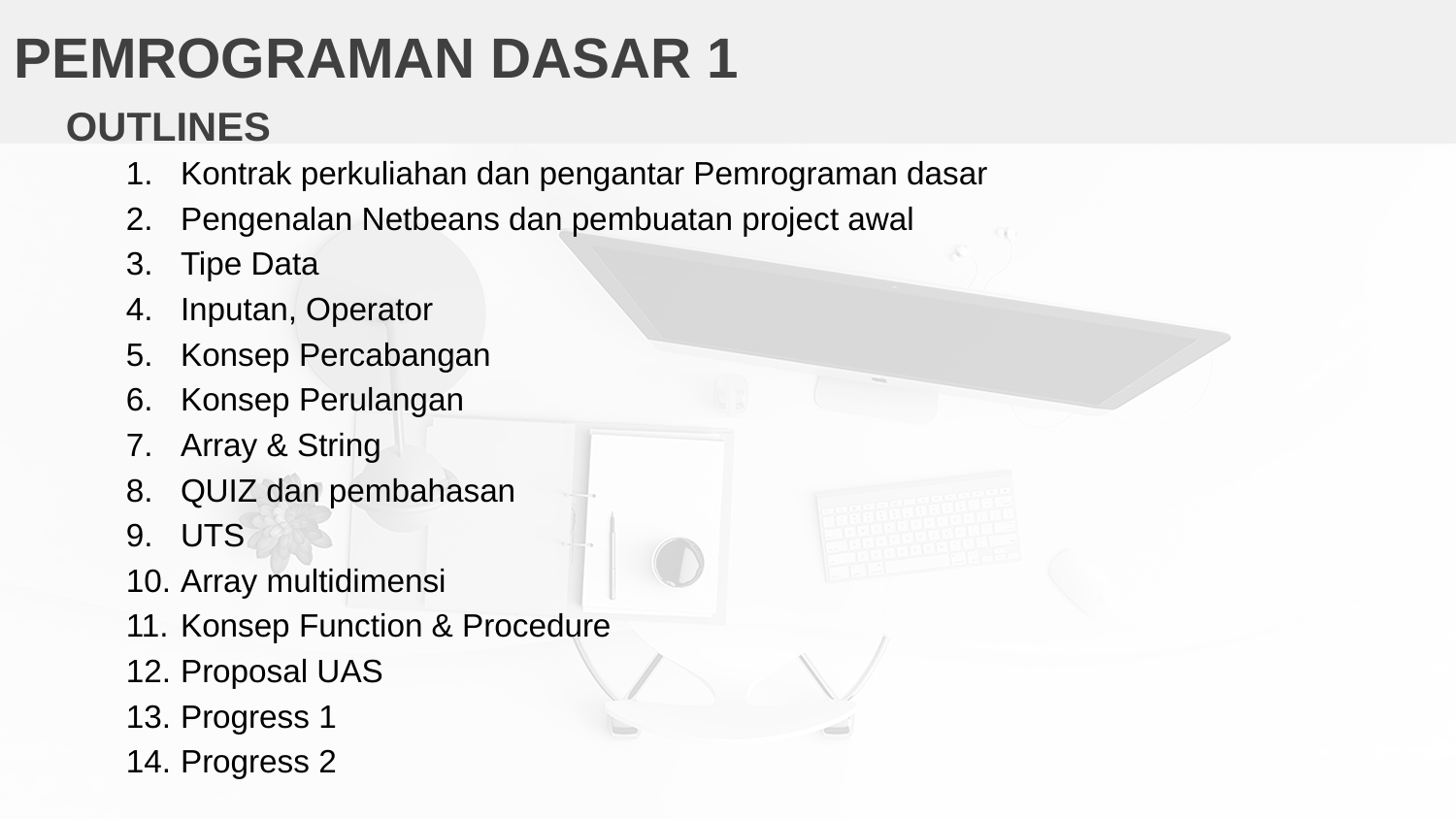

# PEMROGRAMAN DASAR 1
OUTLINES
Kontrak perkuliahan dan pengantar Pemrograman dasar
Pengenalan Netbeans dan pembuatan project awal
Tipe Data
Inputan, Operator
Konsep Percabangan
Konsep Perulangan
Array & String
QUIZ dan pembahasan
UTS
Array multidimensi
Konsep Function & Procedure
Proposal UAS
Progress 1
Progress 2